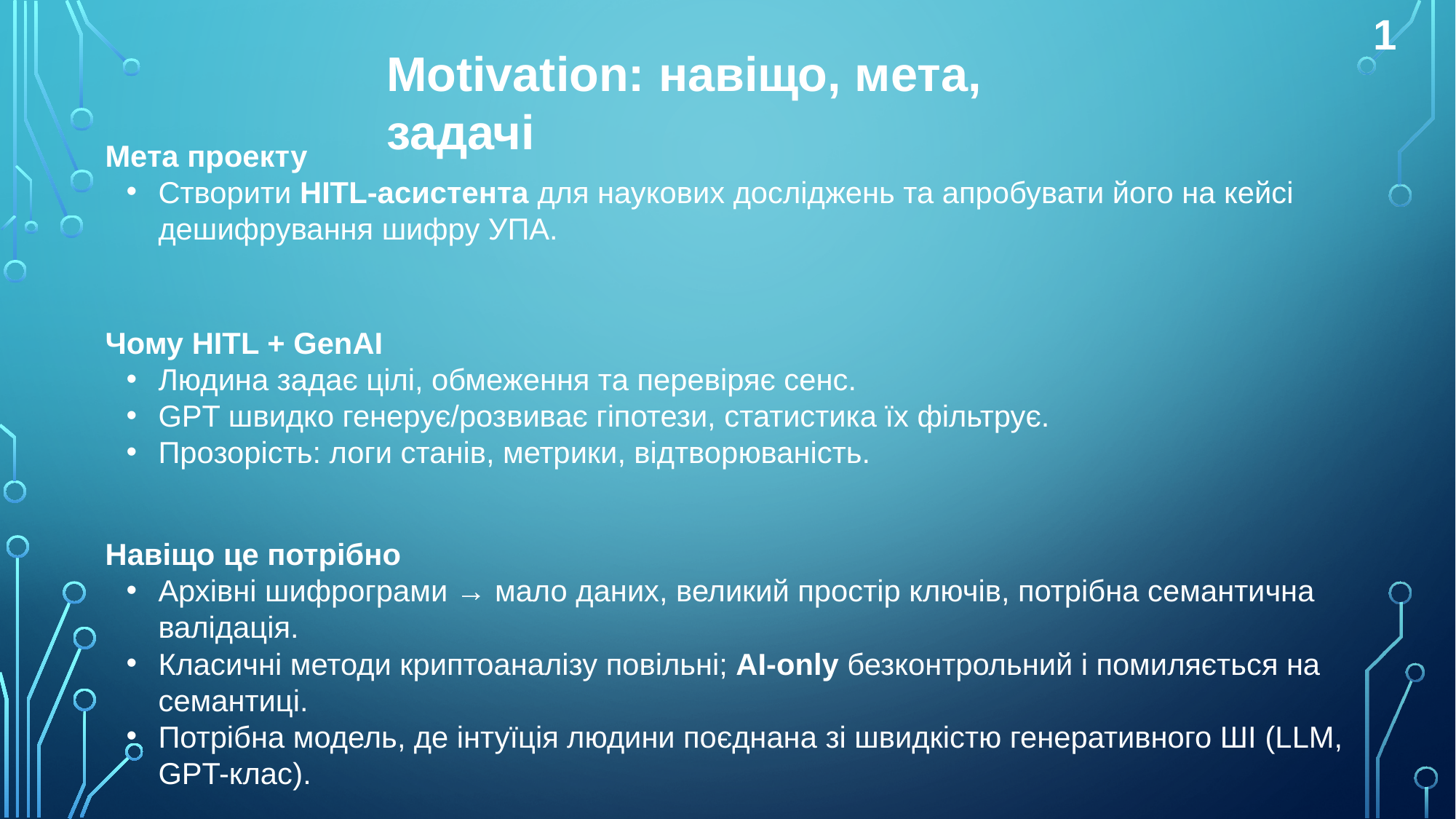

1
Motivation: навіщо, мета, задачі
Мета проекту
Створити HITL-асистента для наукових досліджень та апробувати його на кейсі дешифрування шифру УПА.
Чому HITL + GenAI
Людина задає цілі, обмеження та перевіряє сенс.
GPT швидко генерує/розвиває гіпотези, статистика їх фільтрує.
Прозорість: логи станів, метрики, відтворюваність.
Навіщо це потрібно
Архівні шифрограми → мало даних, великий простір ключів, потрібна семантична валідація.
Класичні методи криптоаналізу повільні; AI-only безконтрольний і помиляється на семантиці.
Потрібна модель, де інтуїція людини поєднана зі швидкістю генеративного ШІ (LLM, GPT-клас).